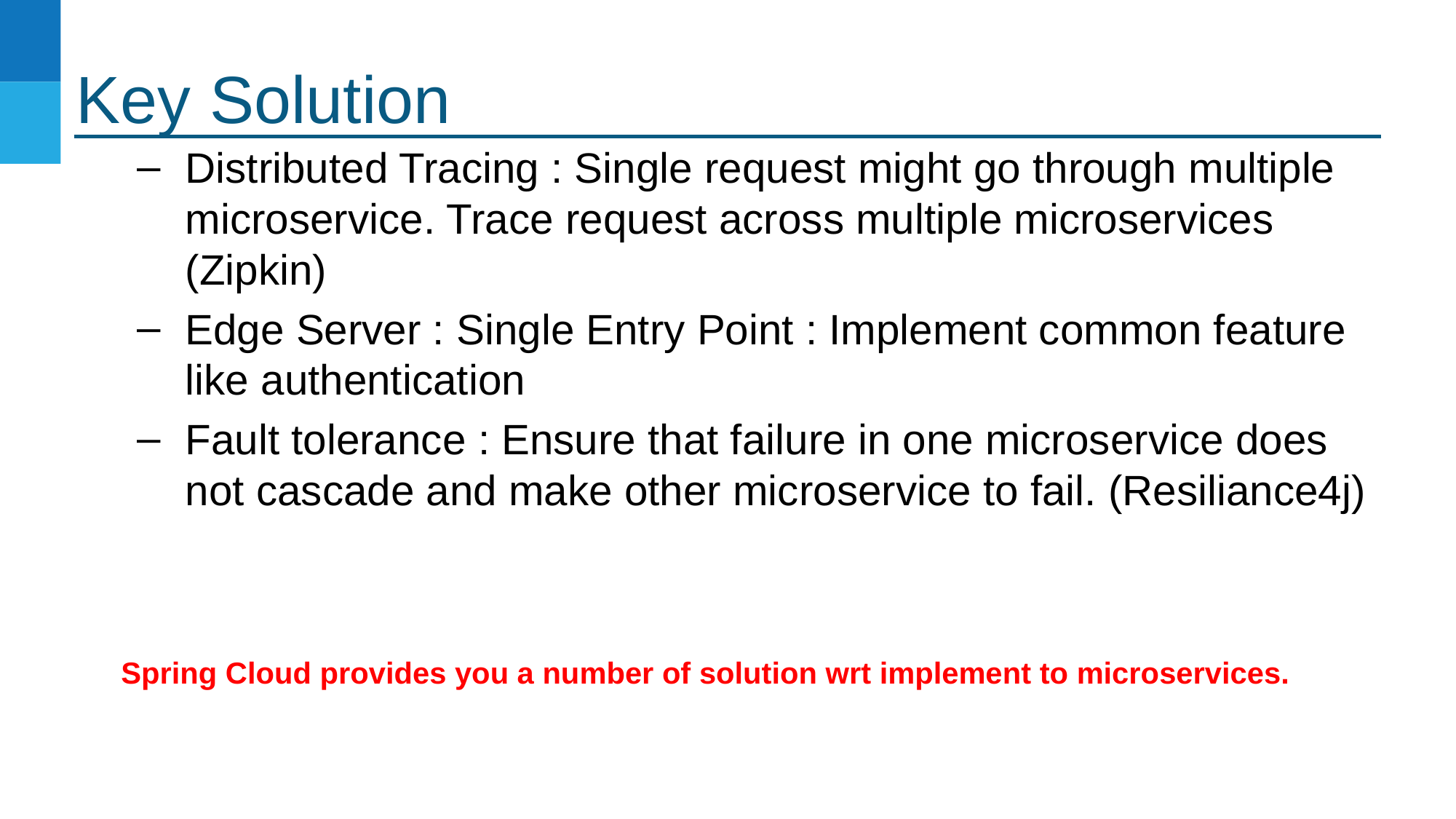

# Key Solution
Distributed Tracing : Single request might go through multiple microservice. Trace request across multiple microservices (Zipkin)
Edge Server : Single Entry Point : Implement common feature like authentication
Fault tolerance : Ensure that failure in one microservice does not cascade and make other microservice to fail. (Resiliance4j)
Spring Cloud provides you a number of solution wrt implement to microservices.